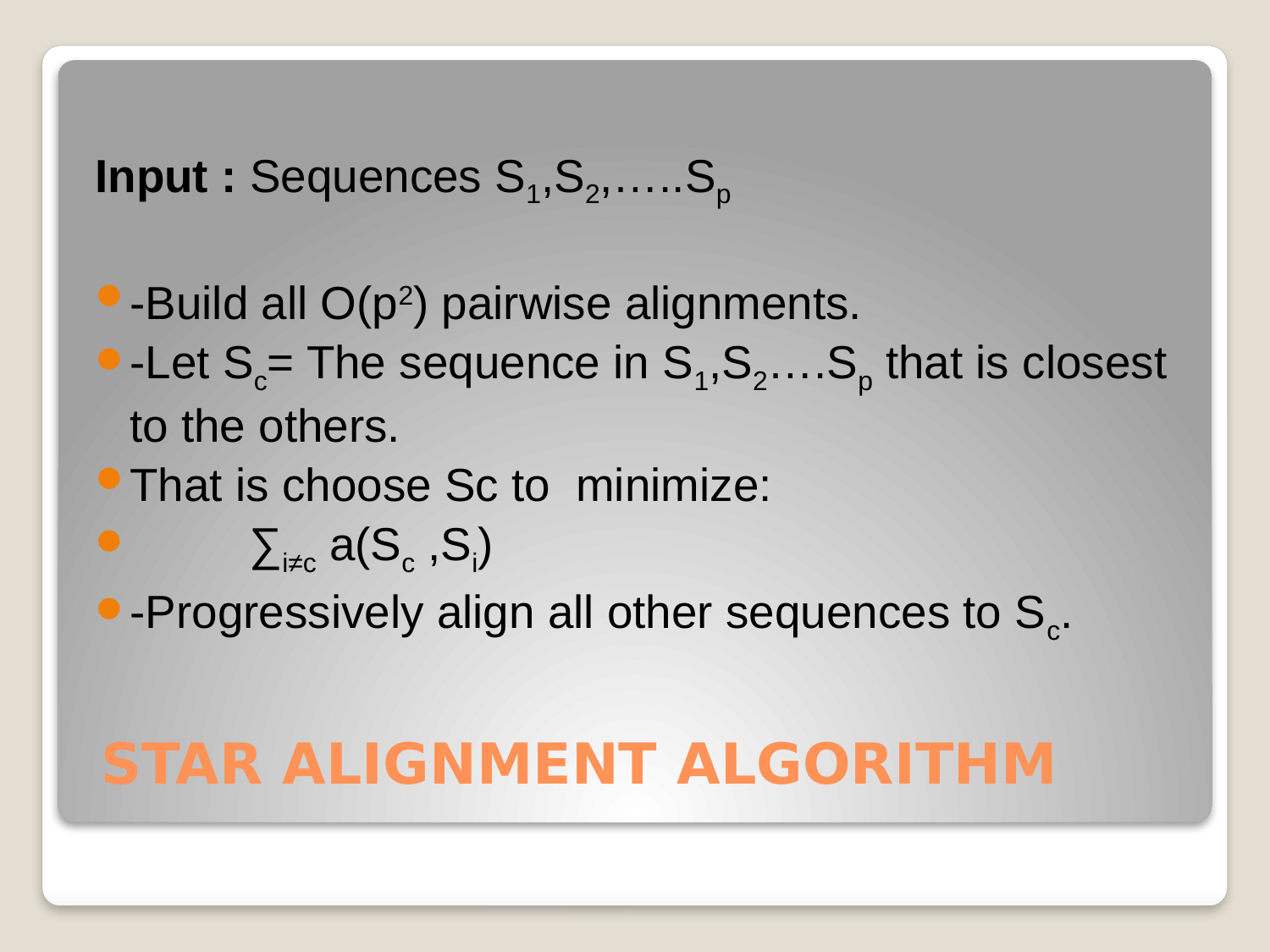

Input : Sequences S1,S2,…..Sp

-Build all O(p2) pairwise alignments.
-Let Sc= The sequence in S1,S2….Sp that is closest to the others.
That is choose Sc to  minimize:
			∑i≠c a(Sc ,Si)
-Progressively align all other sequences to Sc.

# STAR ALIGNMENT ALGORITHM